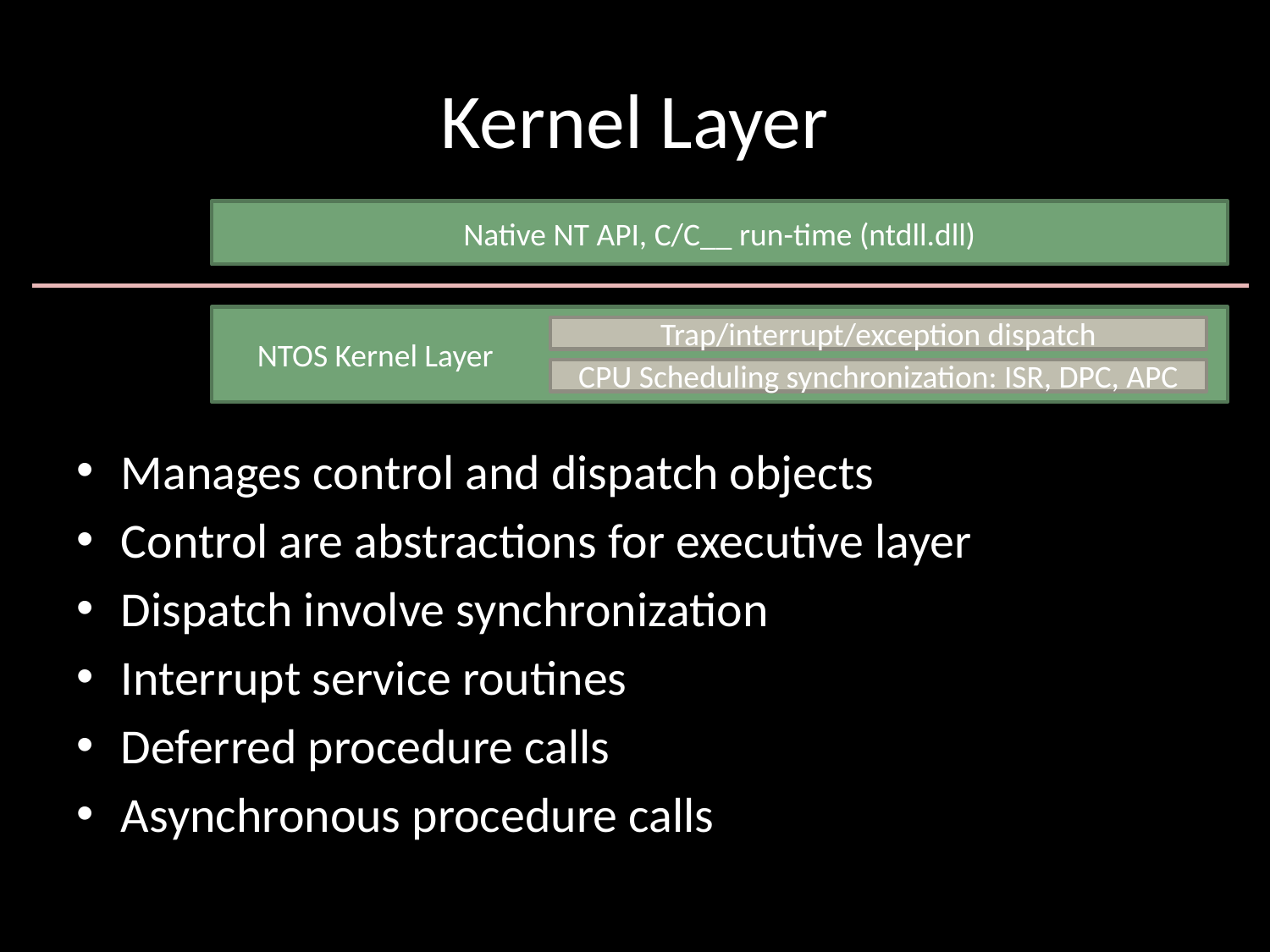

# Kernel Layer
Native NT API, C/C__ run-time (ntdll.dll)
NTOS Kernel Layer
Trap/interrupt/exception dispatch
CPU Scheduling synchronization: ISR, DPC, APC
Manages control and dispatch objects
Control are abstractions for executive layer
Dispatch involve synchronization
Interrupt service routines
Deferred procedure calls
Asynchronous procedure calls